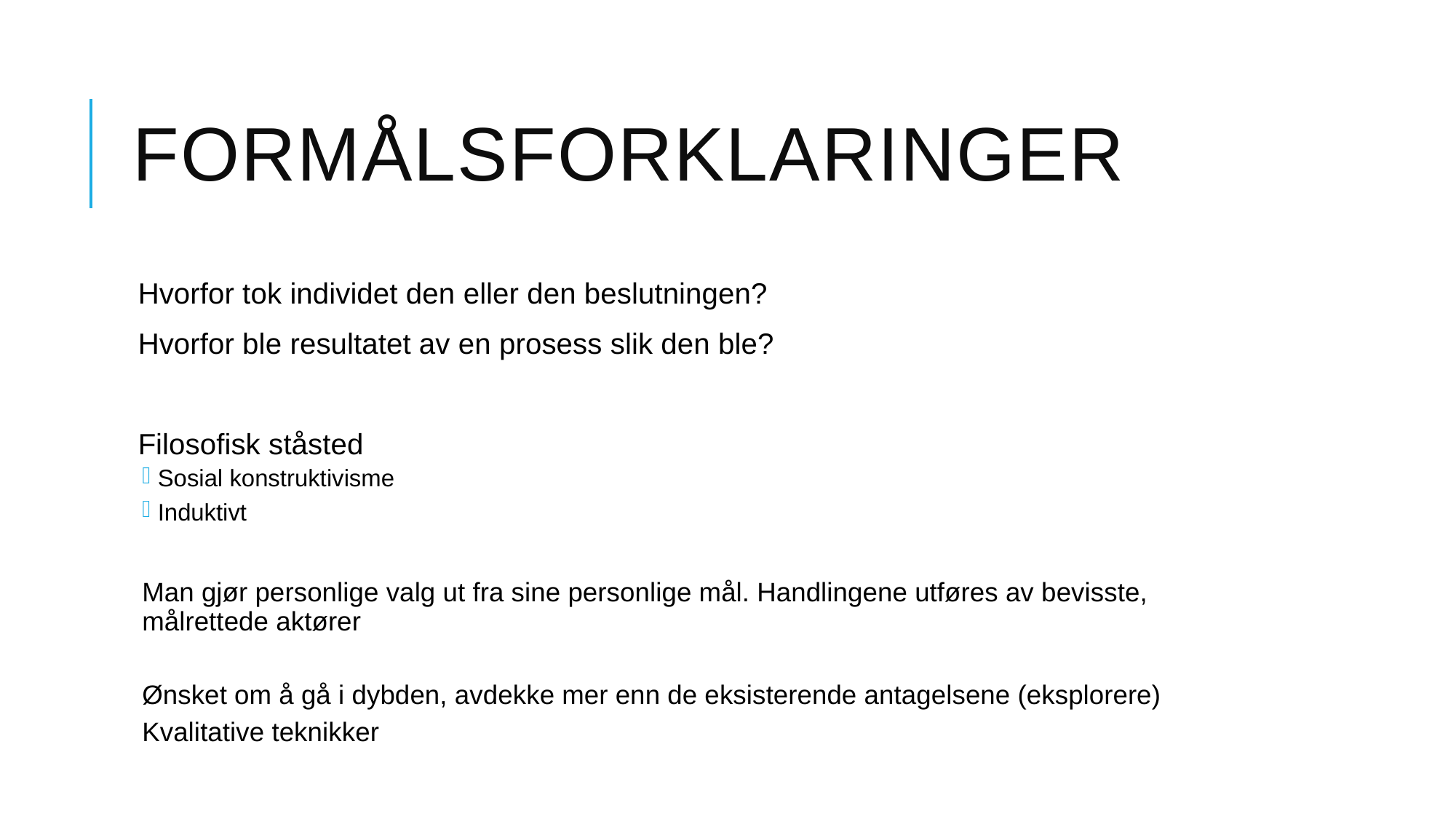

# fORMÅLSFORKLARINGER
Hvorfor tok individet den eller den beslutningen?
Hvorfor ble resultatet av en prosess slik den ble?

Filosofisk ståsted
Sosial konstruktivisme
Induktivt

Man gjør personlige valg ut fra sine personlige mål. Handlingene utføres av bevisste, målrettede aktører

Ønsket om å gå i dybden, avdekke mer enn de eksisterende antagelsene (eksplorere)
Kvalitative teknikker